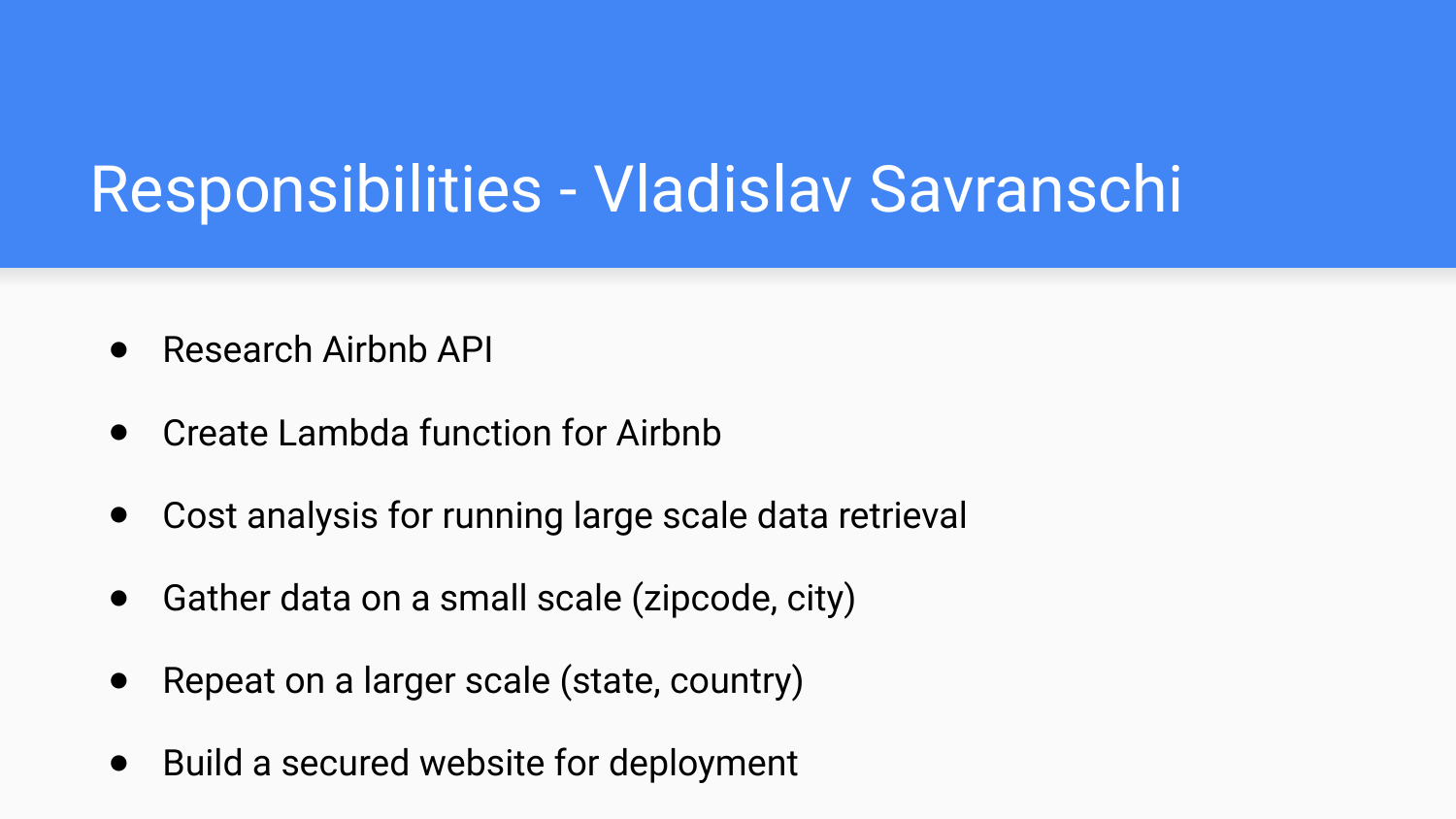

# Responsibilities - Vladislav Savranschi
Research Airbnb API
Create Lambda function for Airbnb
Cost analysis for running large scale data retrieval
Gather data on a small scale (zipcode, city)
Repeat on a larger scale (state, country)
Build a secured website for deployment